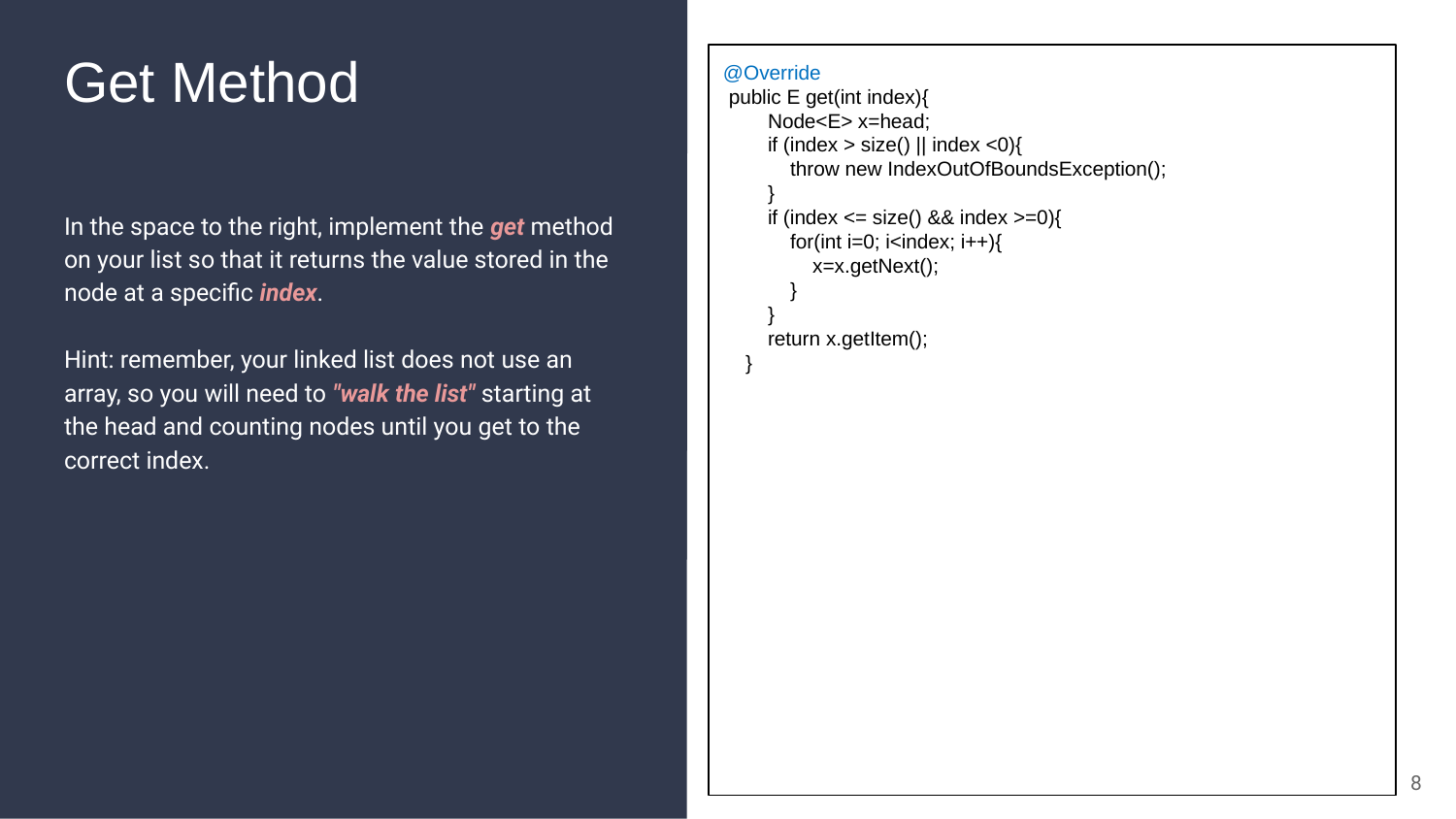

# Get Method
@Override
 public E get(int index){
        Node<E> x=head;
        if (index > size() || index <0){
            throw new IndexOutOfBoundsException();
        }
        if (index <= size() && index >=0){
            for(int i=0; i<index; i++){
                x=x.getNext();
            }
        }
        return x.getItem();
    }

In the space to the right, implement the get method on your list so that it returns the value stored in the node at a specific index.

Hint: remember, your linked list does not use an array, so you will need to "walk the list" starting at the head and counting nodes until you get to the correct index.

8